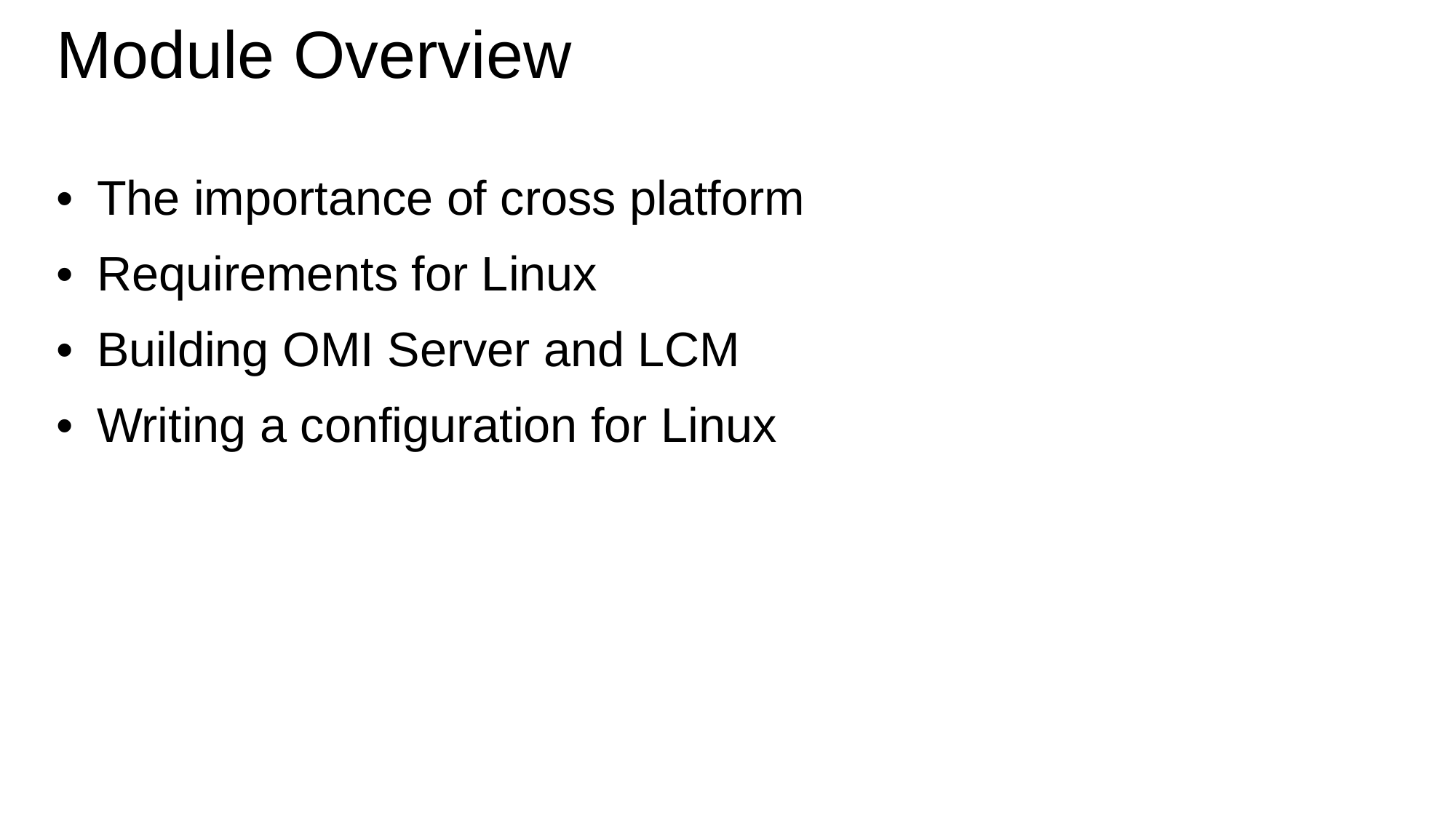

# Module Overview
The importance of cross platform
Requirements for Linux
Building OMI Server and LCM
Writing a configuration for Linux